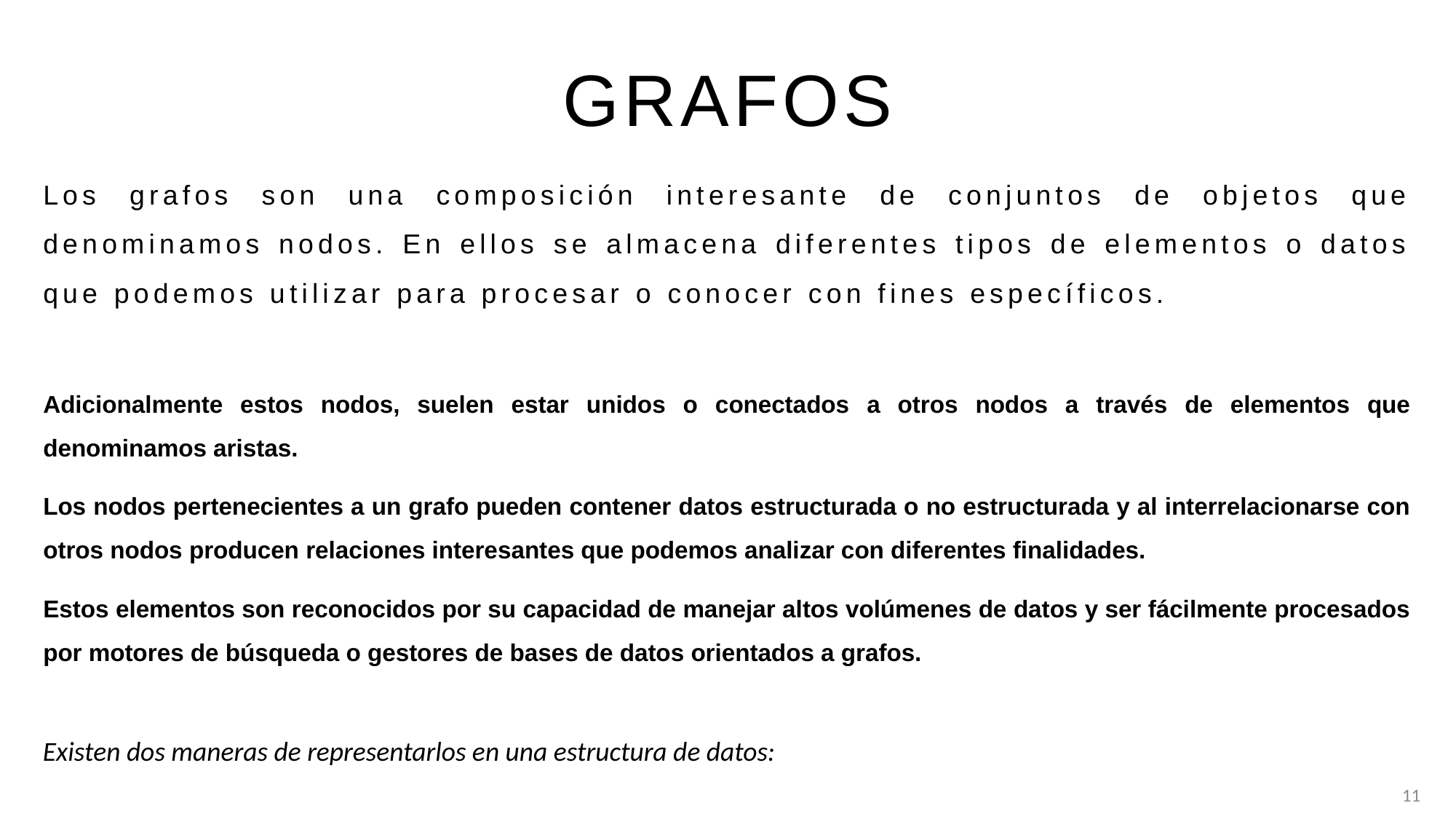

# GRAFOS
Los grafos son una composición interesante de conjuntos de objetos que denominamos nodos. En ellos se almacena diferentes tipos de elementos o datos que podemos utilizar para procesar o conocer con fines específicos.
Adicionalmente estos nodos, suelen estar unidos o conectados a otros nodos a través de elementos que denominamos aristas.
Los nodos pertenecientes a un grafo pueden contener datos estructurada o no estructurada y al interrelacionarse con otros nodos producen relaciones interesantes que podemos analizar con diferentes finalidades.
Estos elementos son reconocidos por su capacidad de manejar altos volúmenes de datos y ser fácilmente procesados por motores de búsqueda o gestores de bases de datos orientados a grafos.

Existen dos maneras de representarlos en una estructura de datos:
11